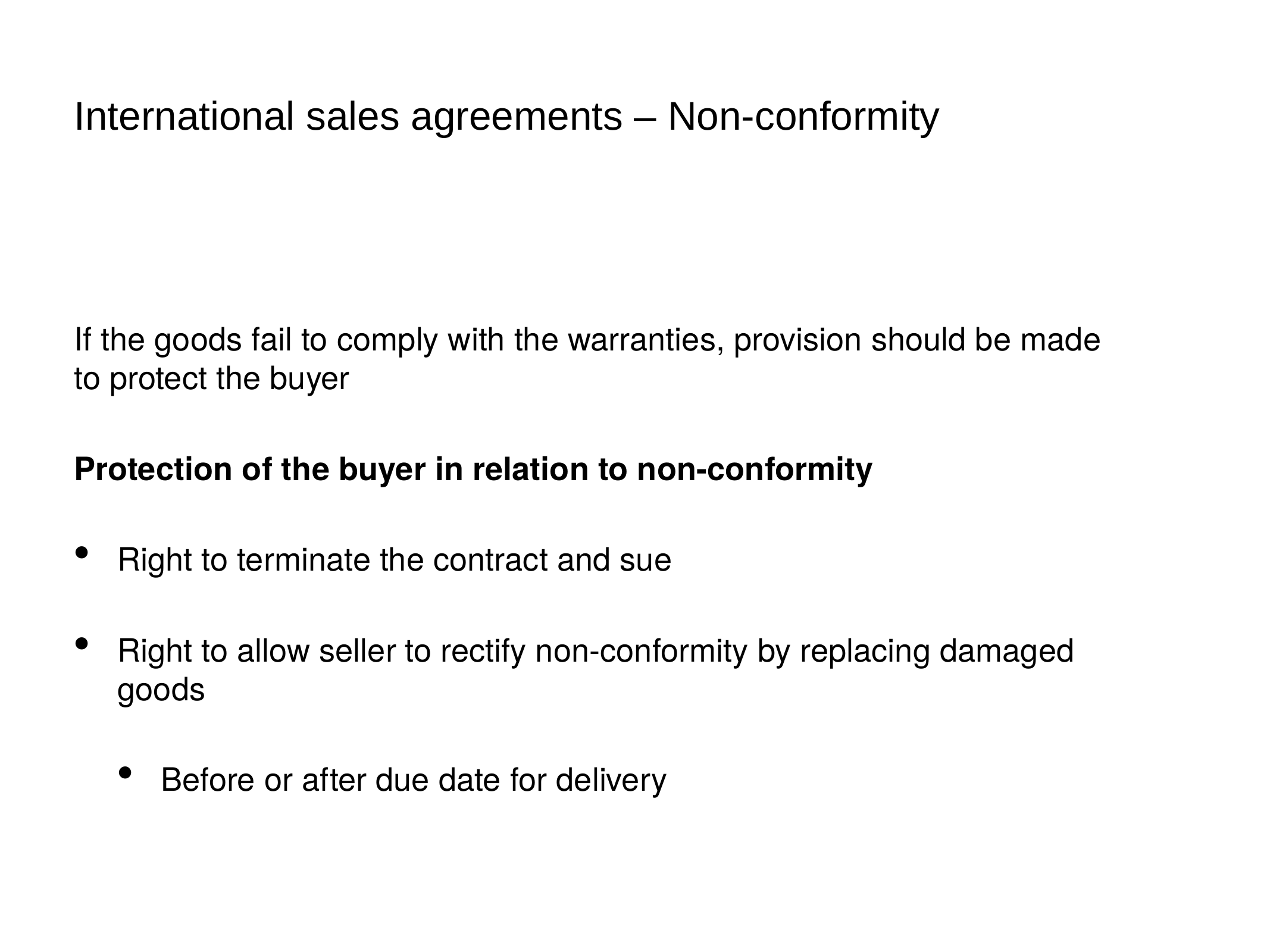

# International sales agreements – Non-conformity
If the goods fail to comply with the warranties, provision should be made to protect the buyer
Protection of the buyer in relation to non-conformity
Right to terminate the contract and sue
Right to allow seller to rectify non-conformity by replacing damaged goods
Before or after due date for delivery